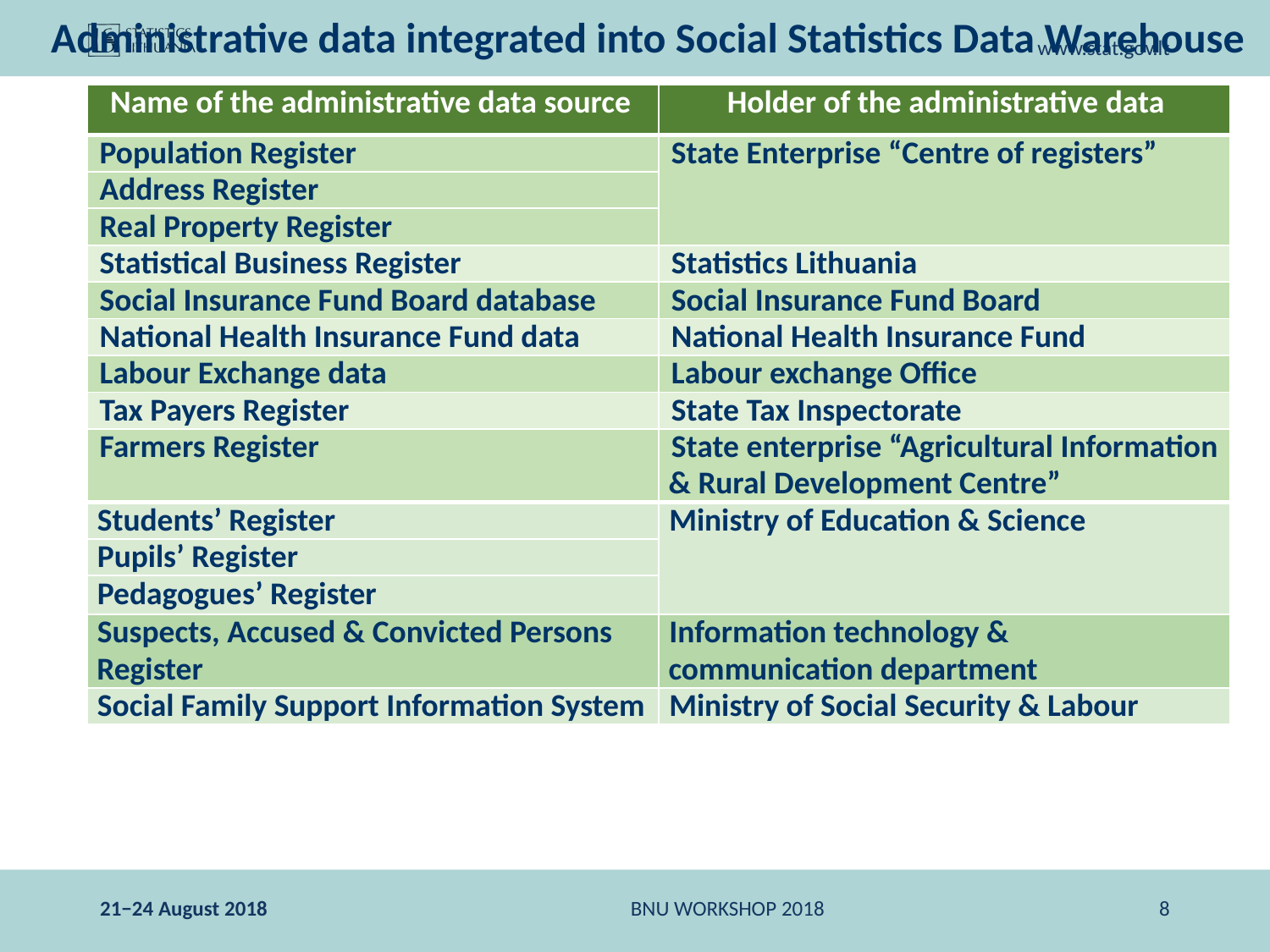

# Administrative data integrated into Social Statistics Data Warehouse
| Name of the administrative data source | Holder of the administrative data |
| --- | --- |
| Population Register | State Enterprise “Centre of registers” |
| Address Register |  |
| Real Property Register |  |
| Statistical Business Register | Statistics Lithuania |
| Social Insurance Fund Board database | Social Insurance Fund Board |
| National Health Insurance Fund data | National Health Insurance Fund |
| Labour Exchange data | Labour exchange Office |
| Tax Payers Register | State Tax Inspectorate |
| Farmers Register | State enterprise “Agricultural Information & Rural Development Centre” |
| Students’ Register | Ministry of Education & Science |
| Pupils’ Register |  |
| Pedagogues’ Register |  |
| Suspects, Accused & Convicted Persons Register | Information technology & communication department |
| Social Family Support Information System | Ministry of Social Security & Labour |
21−24 August 2018
BNU WORKSHOP 2018
8